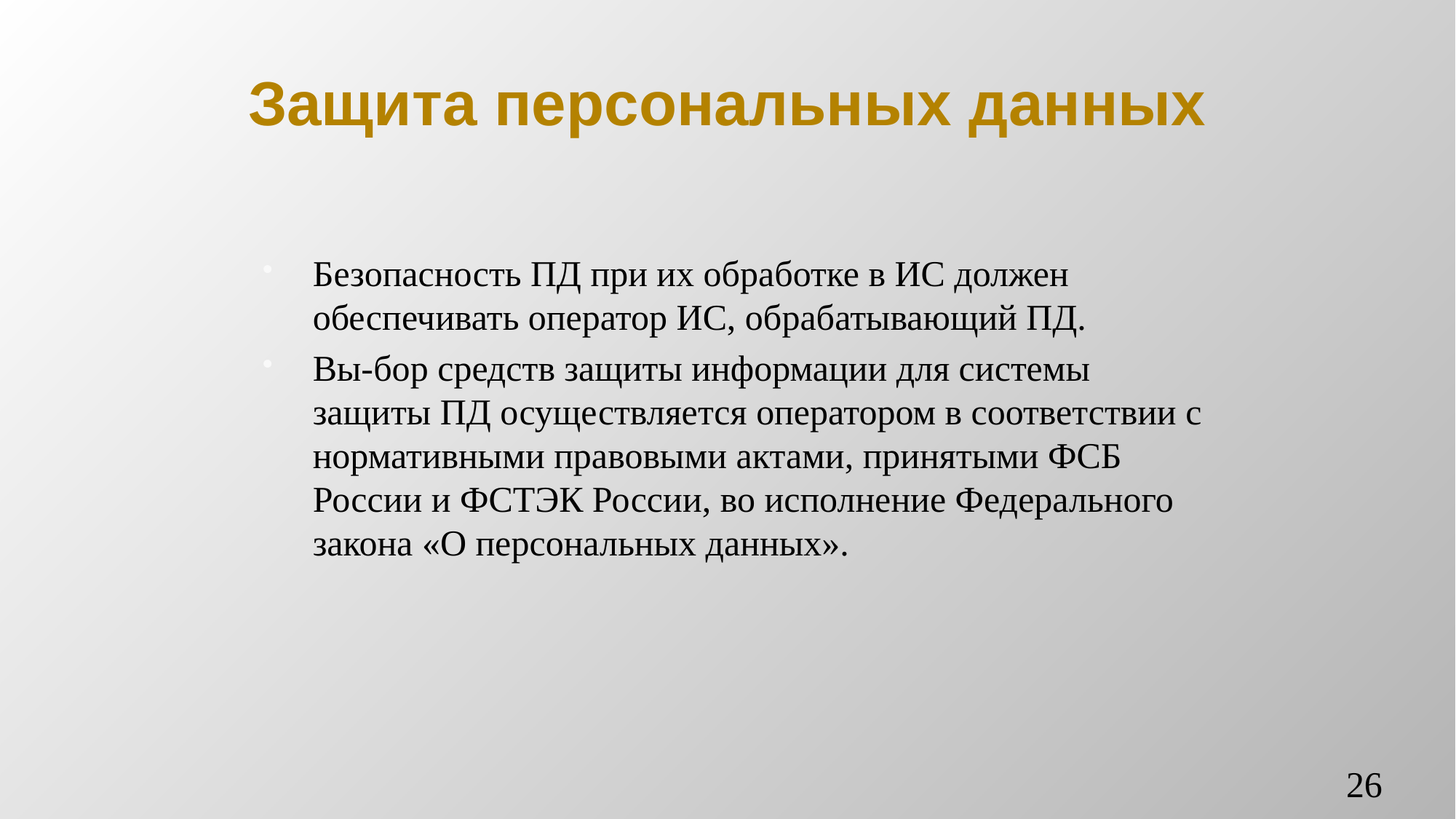

# Защита персональных данных
Безопасность ПД при их обработке в ИС должен обеспечивать оператор ИС, обрабатывающий ПД.
Вы-бор средств защиты информации для системы защиты ПД осуществляется оператором в соответствии с нормативными правовыми актами, принятыми ФСБ России и ФСТЭК России, во исполнение Федерального закона «О персональных данных».
26